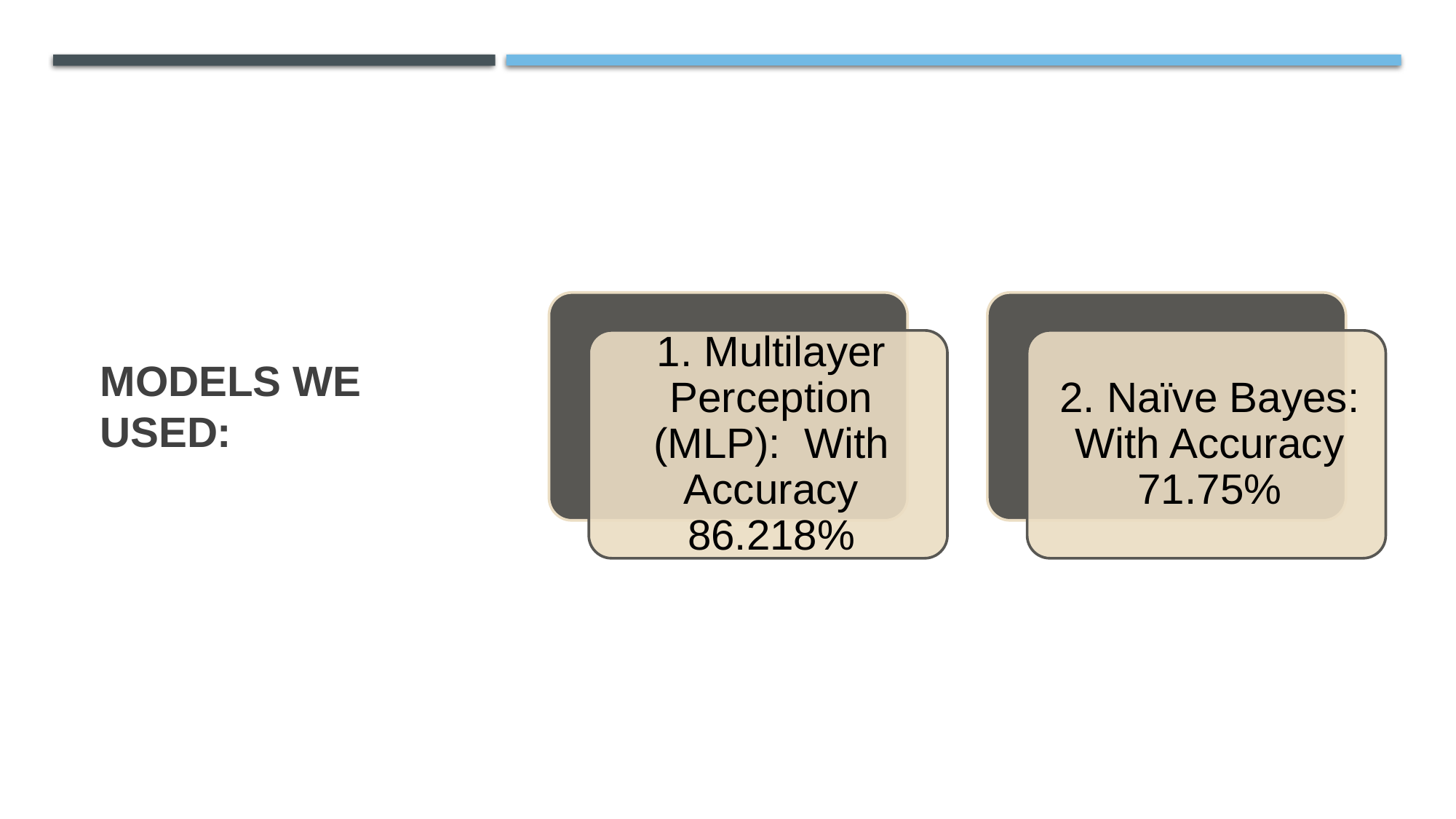

# Models We USED:
1. Multilayer Perception (MLP):  With Accuracy 86.218%
2. Naïve Bayes: With Accuracy 71.75%